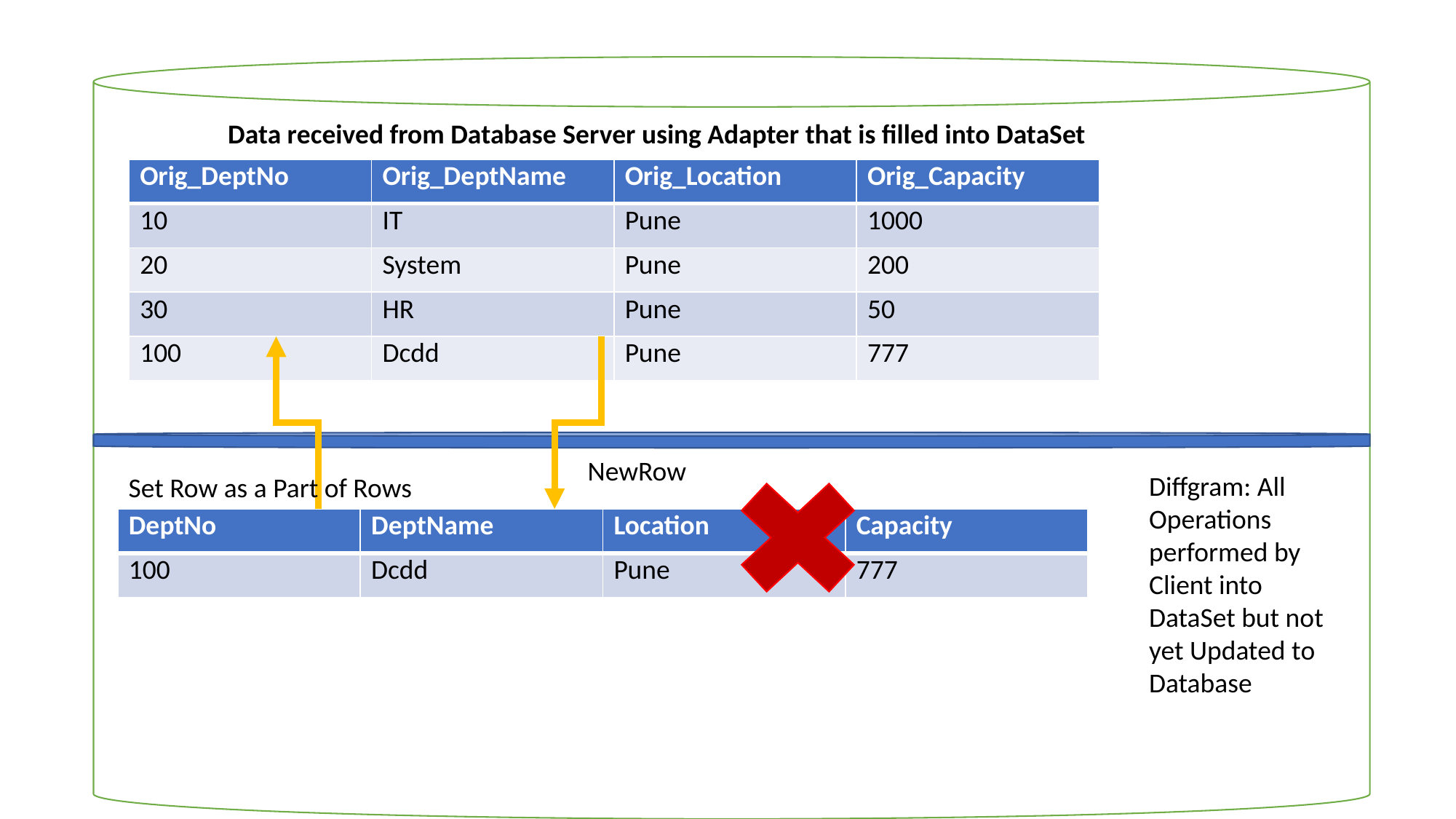

Data received from Database Server using Adapter that is filled into DataSet
| Orig\_DeptNo | Orig\_DeptName | Orig\_Location | Orig\_Capacity |
| --- | --- | --- | --- |
| 10 | IT | Pune | 1000 |
| 20 | System | Pune | 200 |
| 30 | HR | Pune | 50 |
| 100 | Dcdd | Pune | 777 |

NewRow

Diffgram: All Operations performed by Client into DataSet but not yet Updated to Database
Set Row as a Part of Rows
| DeptNo | DeptName | Location | Capacity |
| --- | --- | --- | --- |
| 100 | Dcdd | Pune | 777 |